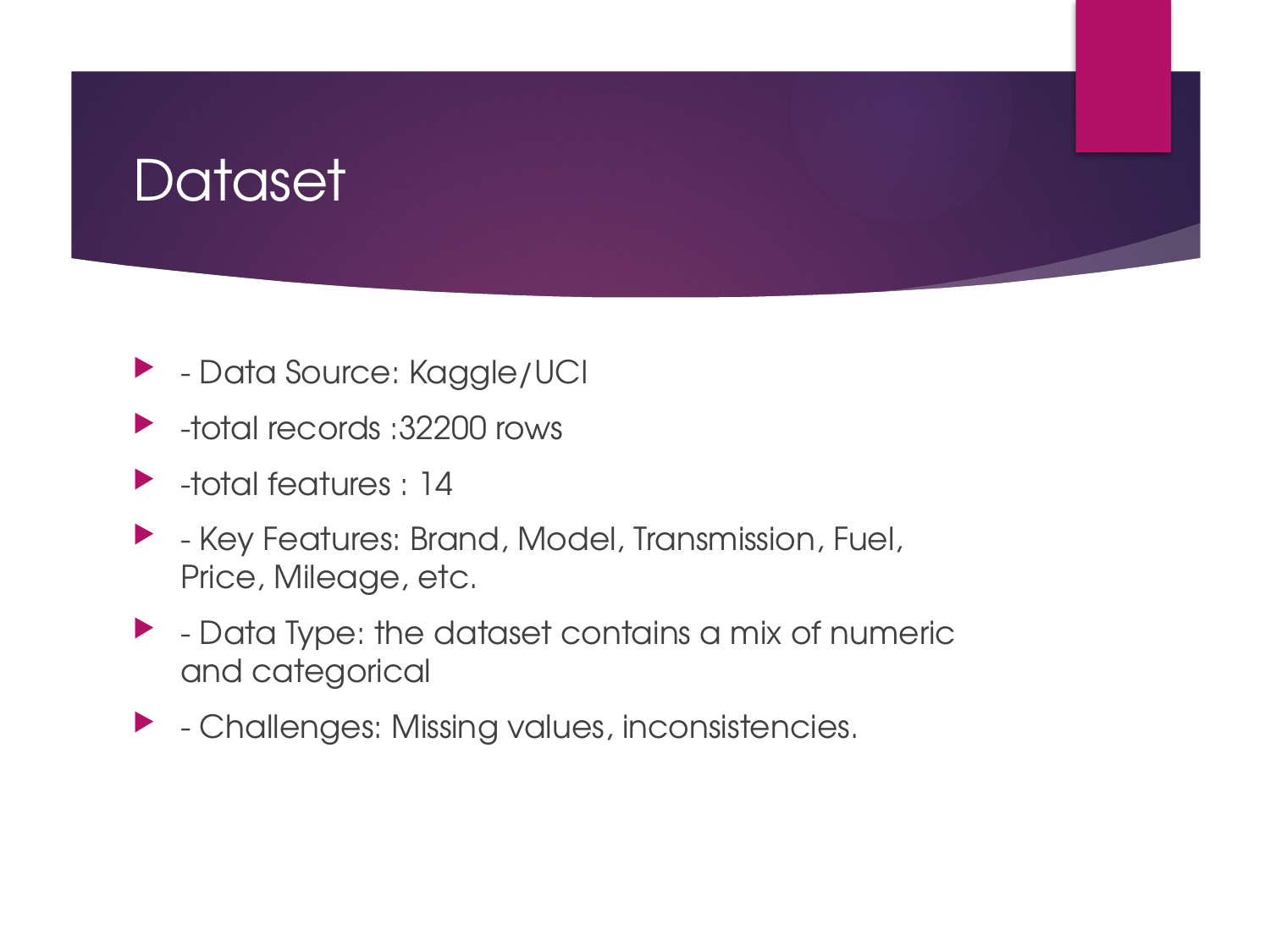

# Dataset
- Data Source: Kaggle/UCI
-total records :32200 rows
-total features : 14
- Key Features: Brand, Model, Transmission, Fuel, Price, Mileage, etc.
- Data Type: the dataset contains a mix of numeric and categorical
- Challenges: Missing values, inconsistencies.